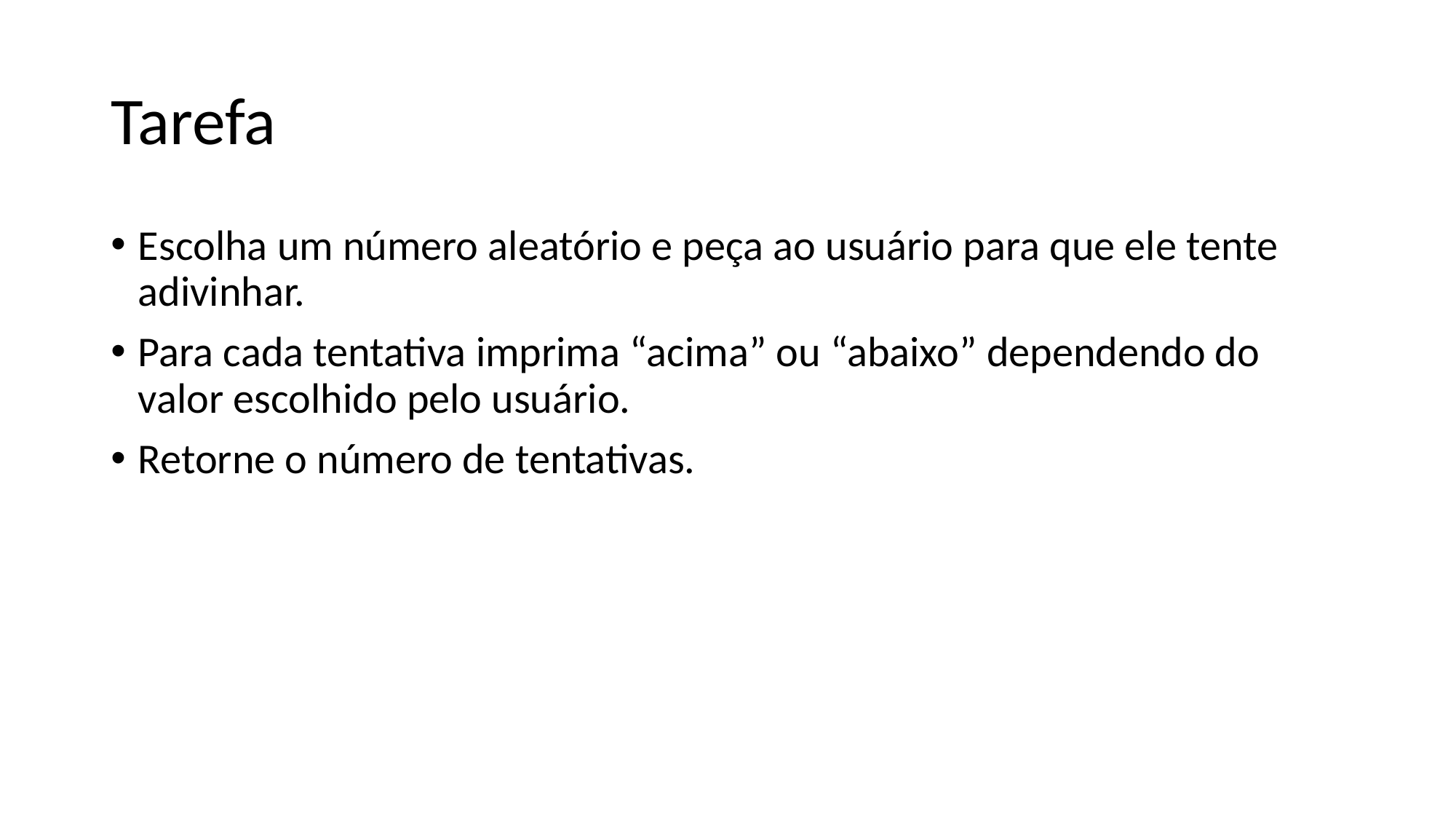

# Tarefa
Escolha um número aleatório e peça ao usuário para que ele tente adivinhar.
Para cada tentativa imprima “acima” ou “abaixo” dependendo do valor escolhido pelo usuário.
Retorne o número de tentativas.